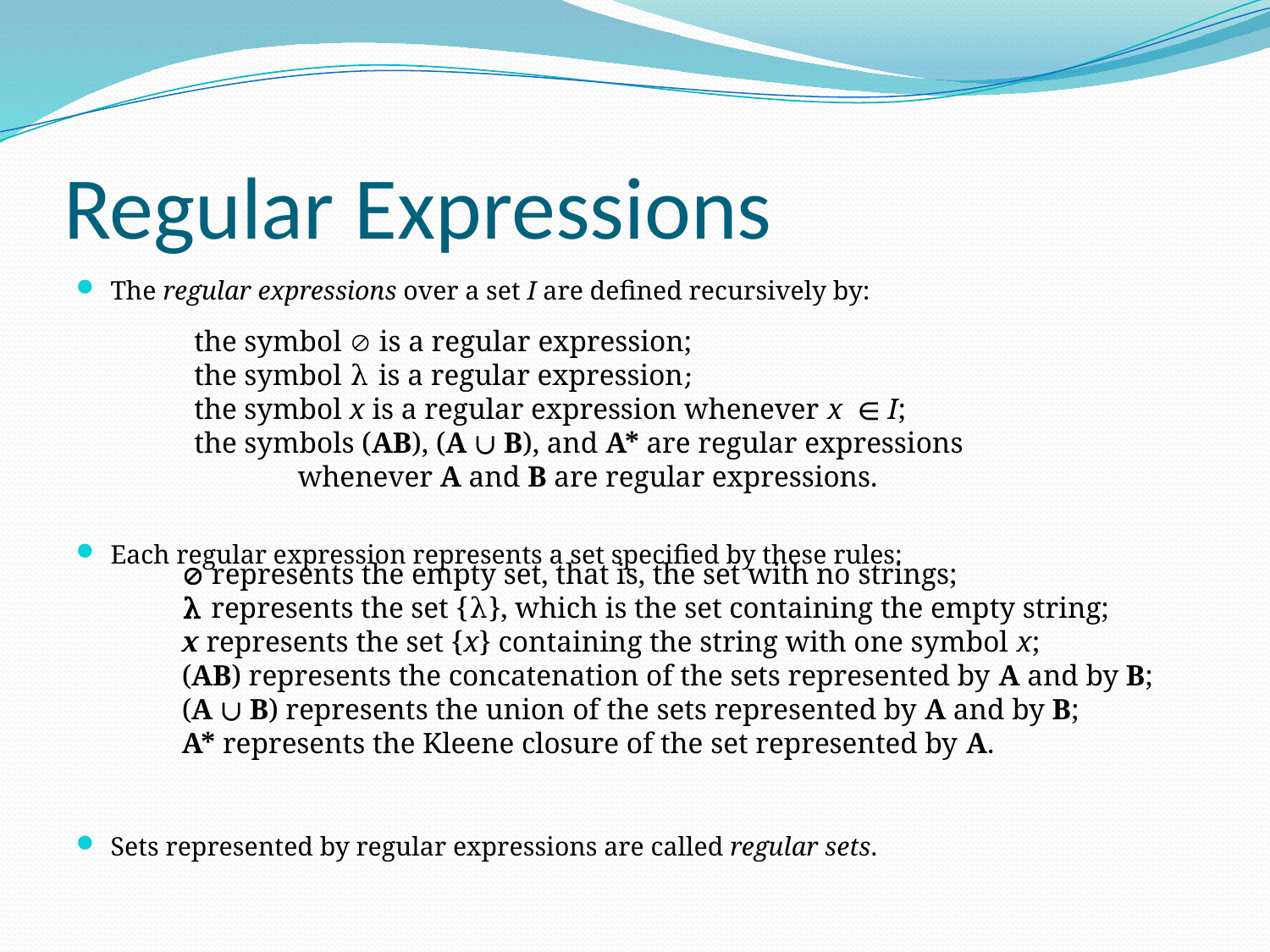

# Regular Expressions
The regular expressions over a set I are defined recursively by:

Each regular expression represents a set specified by these rules:

Sets represented by regular expressions are called regular sets.
the symbol ∅ is a regular expression;
the symbol λ is a regular expression;
the symbol x is a regular expression whenever x  ∈ I;
the symbols (AB), (A ∪ B), and A* are regular expressions
              whenever A and B are regular expressions.
∅ represents the empty set, that is, the set with no strings;
λ represents the set {λ}, which is the set containing the empty string;
x represents the set {x} containing the string with one symbol x;
(AB) represents the concatenation of the sets represented by A and by B;
(A ∪ B) represents the union of the sets represented by A and by B;
A* represents the Kleene closure of the set represented by A.